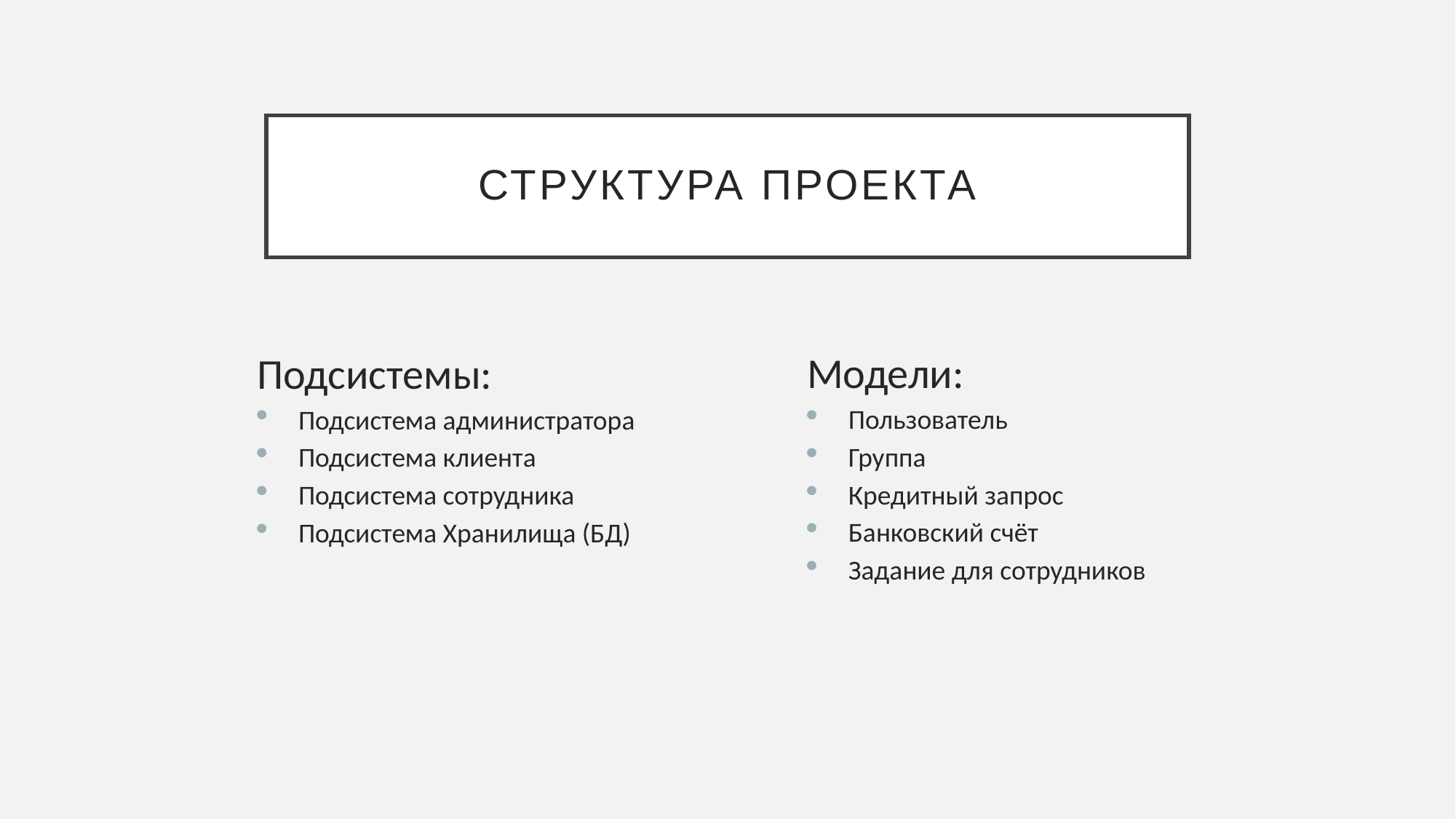

# Структура проекта
Модели:
Пользователь
Группа
Кредитный запрос
Банковский счёт
Задание для сотрудников
Подсистемы:
Подсистема администратора
Подсистема клиента
Подсистема сотрудника
Подсистема Хранилища (БД)